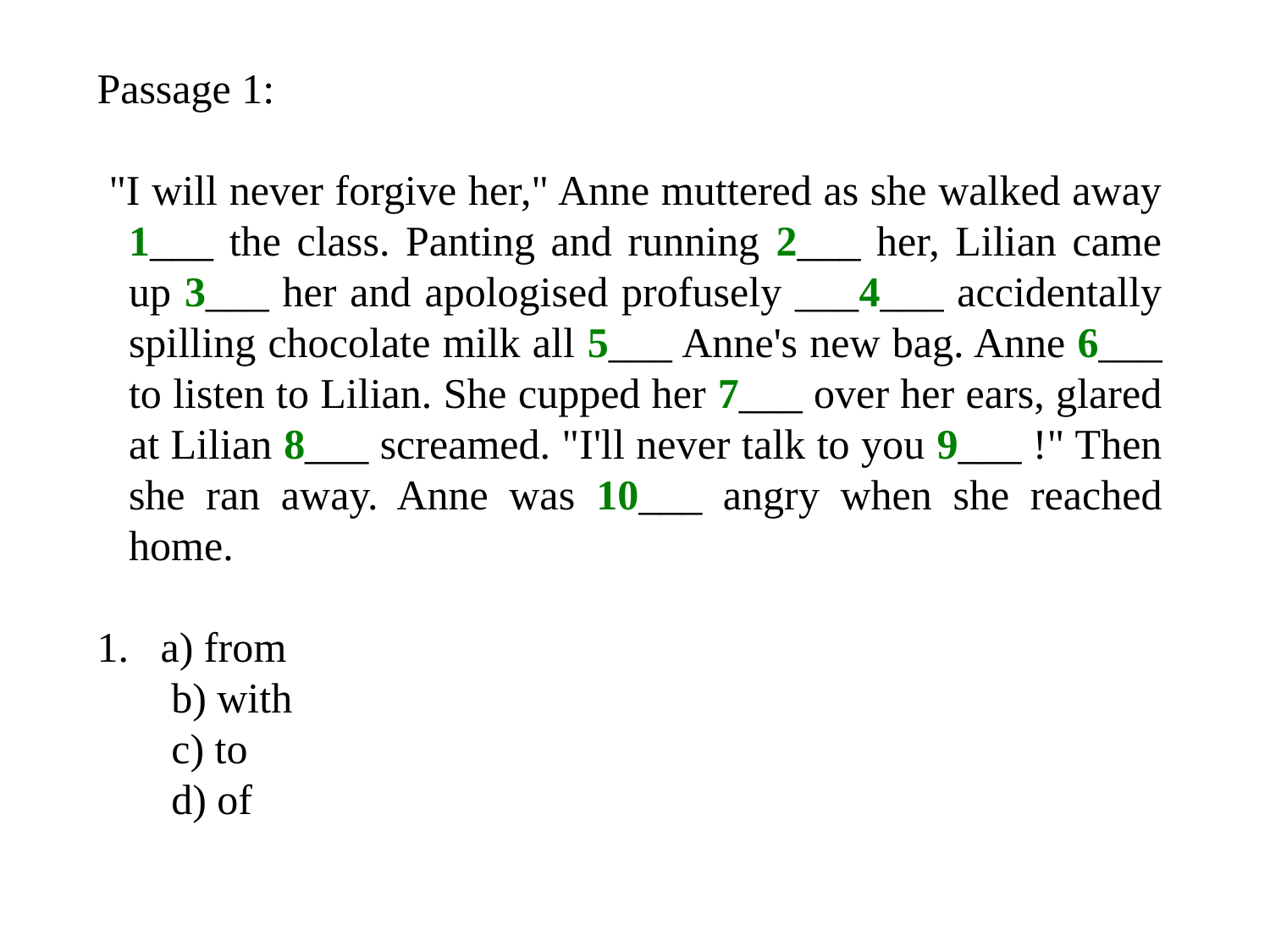

Passage 1:

 "I will never forgive her," Anne muttered as she walked away 1___ the class. Panting and running 2___ her, Lilian came up 3___ her and apologised profusely ___4___ accidentally spilling chocolate milk all 5___ Anne's new bag. Anne 6___ to listen to Lilian. She cupped her 7___ over her ears, glared at Lilian 8___ screamed. "I'll never talk to you 9___ !" Then she ran away. Anne was 10___ angry when she reached home.

a) from
       b) with
       c) to
       d) of